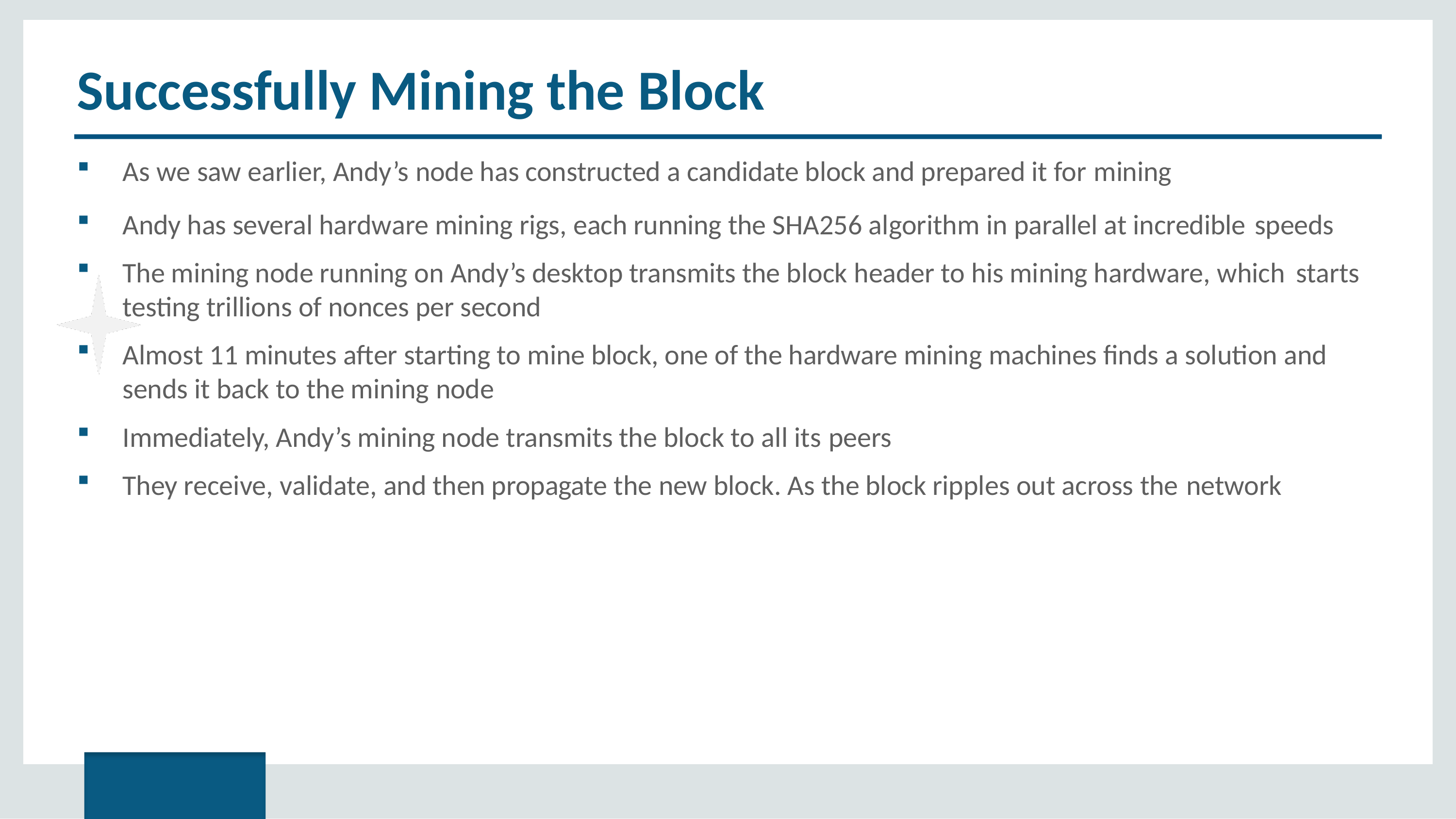

# Successfully Mining the Block
As we saw earlier, Andy’s node has constructed a candidate block and prepared it for mining
Andy has several hardware mining rigs, each running the SHA256 algorithm in parallel at incredible speeds
The mining node running on Andy’s desktop transmits the block header to his mining hardware, which starts
testing trillions of nonces per second
Almost 11 minutes after starting to mine block, one of the hardware mining machines finds a solution and  sends it back to the mining node
Immediately, Andy’s mining node transmits the block to all its peers
They receive, validate, and then propagate the new block. As the block ripples out across the network